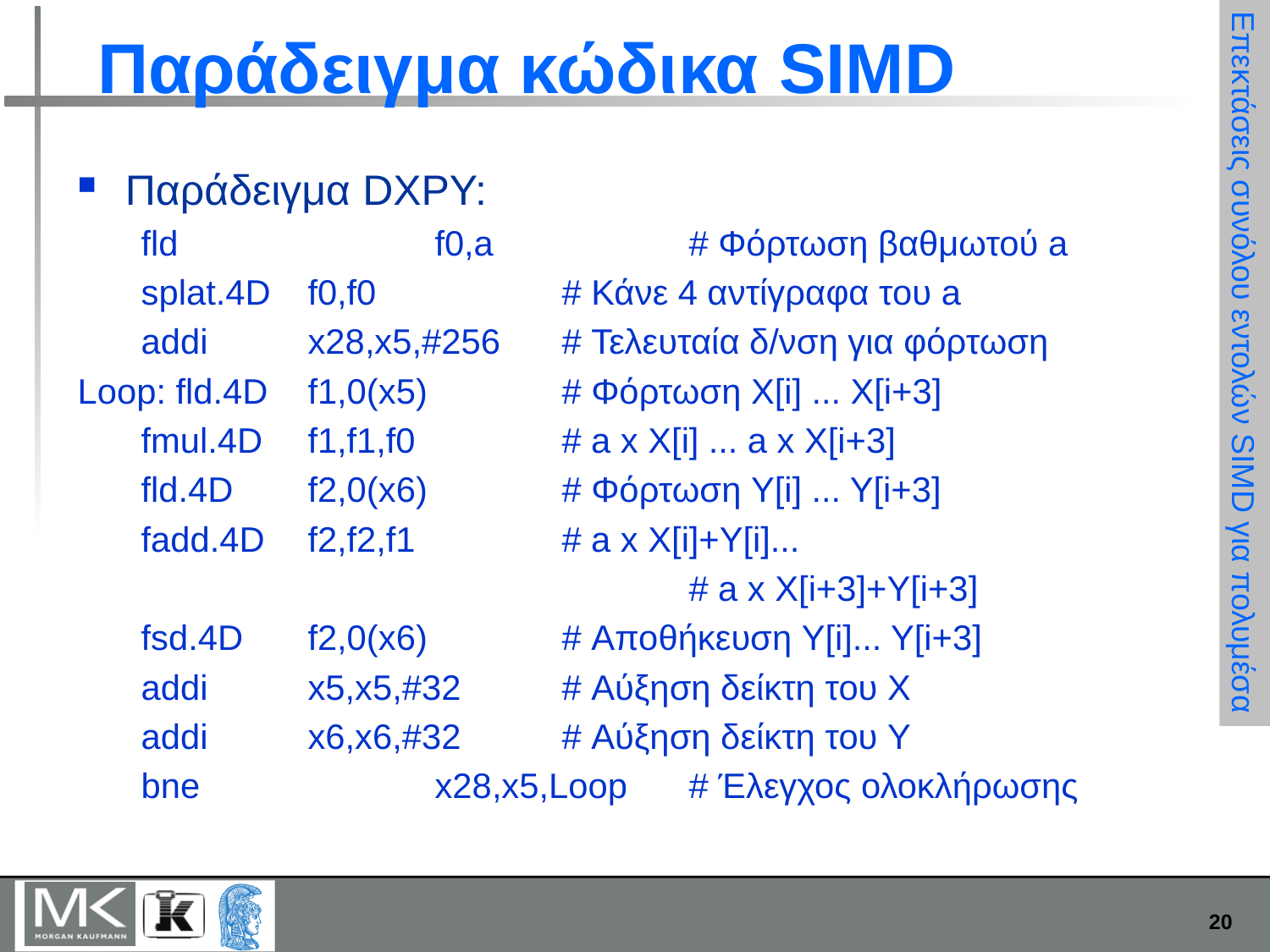

# Παράδειγμα κώδικα SIMD
Παράδειγμα DXPY:
fld			f0,a		# Φόρτωση βαθμωτού a
splat.4D	f0,f0		# Κάνε 4 αντίγραφα του a
addi	x28,x5,#256	# Τελευταία δ/νση για φόρτωση
Loop: fld.4D	f1,0(x5)		# Φόρτωση X[i] ... X[i+3]
fmul.4D	f1,f1,f0		# a x X[i] ... a x X[i+3]
fld.4D	f2,0(x6)		# Φόρτωση Y[i] ... Y[i+3]
fadd.4D	f2,f2,f1		# a x X[i]+Y[i]...
					# a x X[i+3]+Y[i+3]
fsd.4D	f2,0(x6)		# Αποθήκευση Y[i]... Y[i+3]
addi	x5,x5,#32	# Αύξηση δείκτη του X
addi	x6,x6,#32	# Αύξηση δείκτη του Y
bne		x28,x5,Loop	# Έλεγχος ολοκλήρωσης
Επεκτάσεις συνόλου εντολών SIMD για πολυμέσα